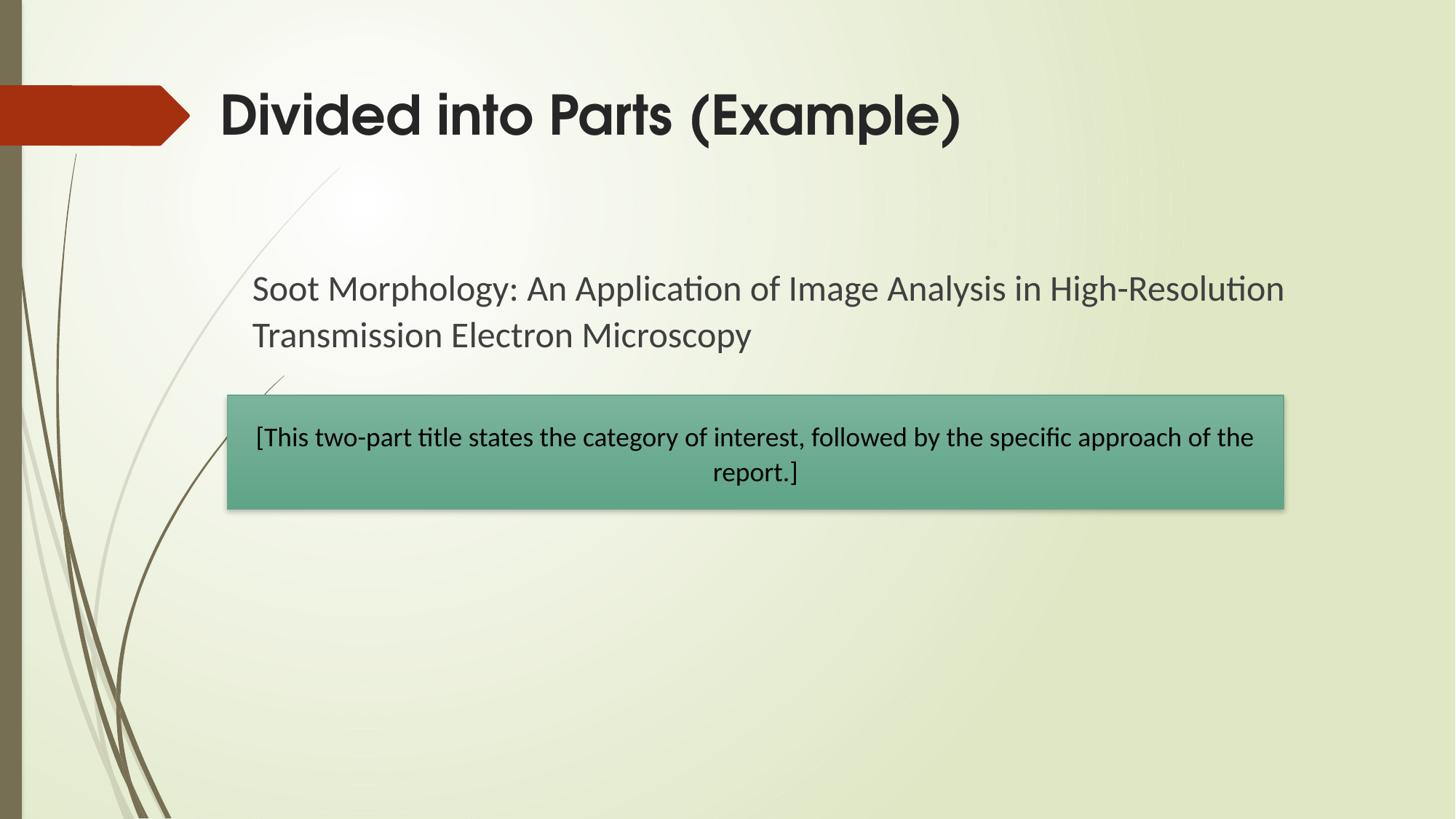

# Divided into Parts (Example)
Soot Morphology: An Application of Image Analysis in High-Resolution Transmission Electron Microscopy

[This two-part title states the category of interest, followed by the specific approach of the report.]